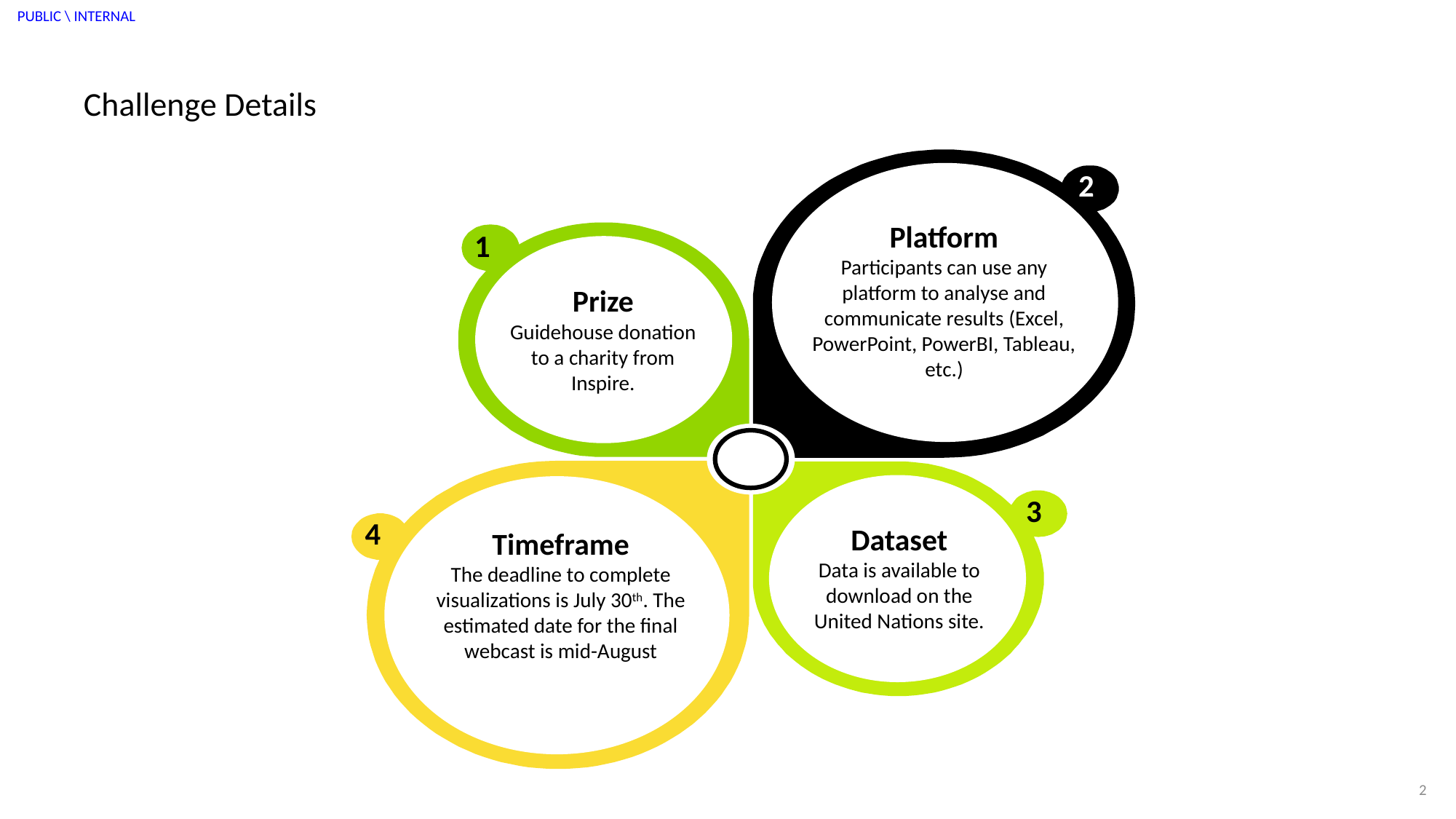

# Challenge Details

2
Platform
Participants can use any platform to analyse and communicate results (Excel, PowerPoint, PowerBI, Tableau, etc.)

1

Prize
Guidehouse donation to a charity from Inspire.

3

4
Dataset
Data is available to download on the United Nations site.
Timeframe
The deadline to complete visualizations is July 30th. The estimated date for the final webcast is mid-August
2